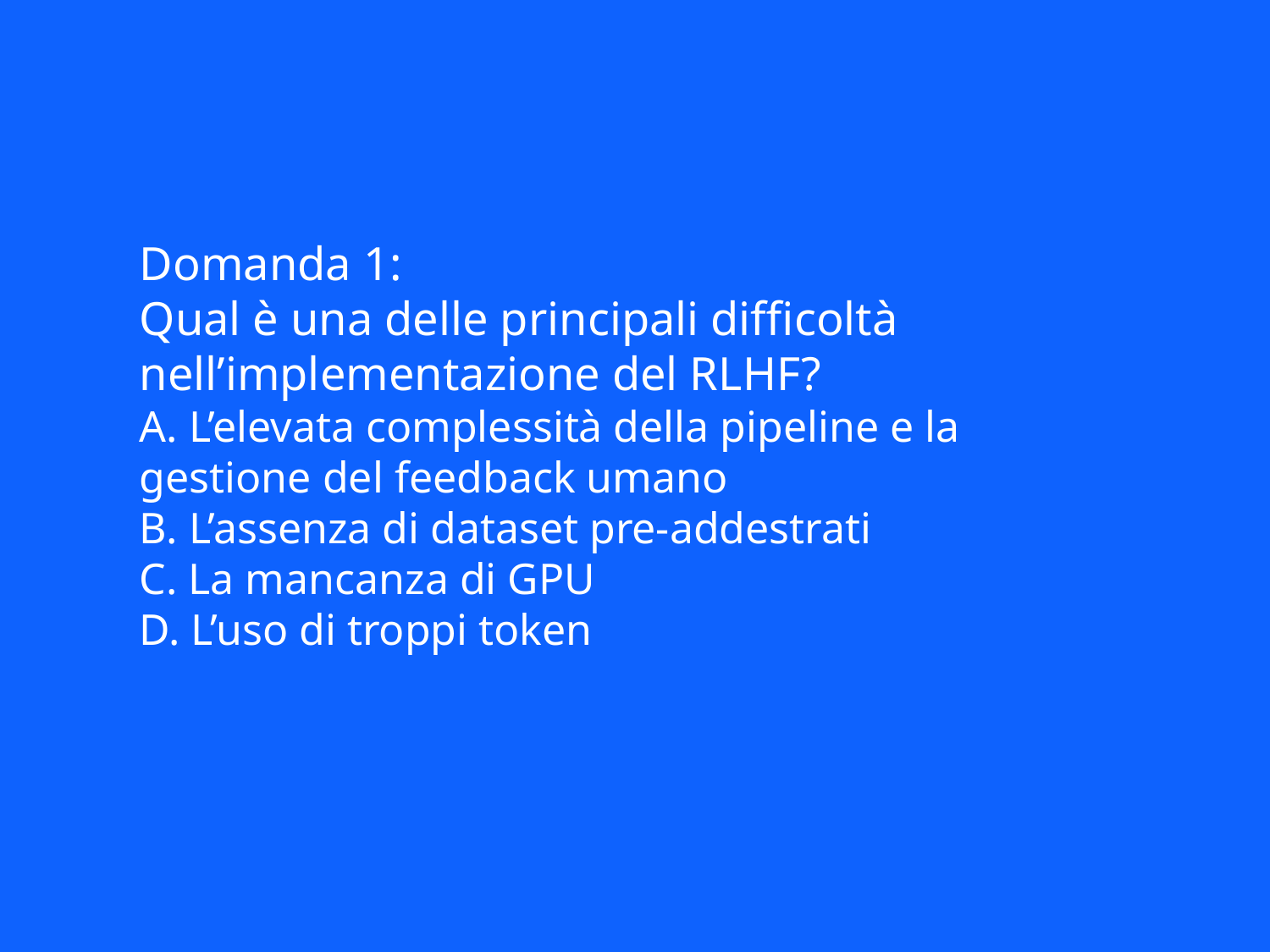

Domanda 1:
Qual è una delle principali difficoltà nell’implementazione del RLHF?
A. L’elevata complessità della pipeline e la gestione del feedback umano
B. L’assenza di dataset pre-addestrati
C. La mancanza di GPU
D. L’uso di troppi token